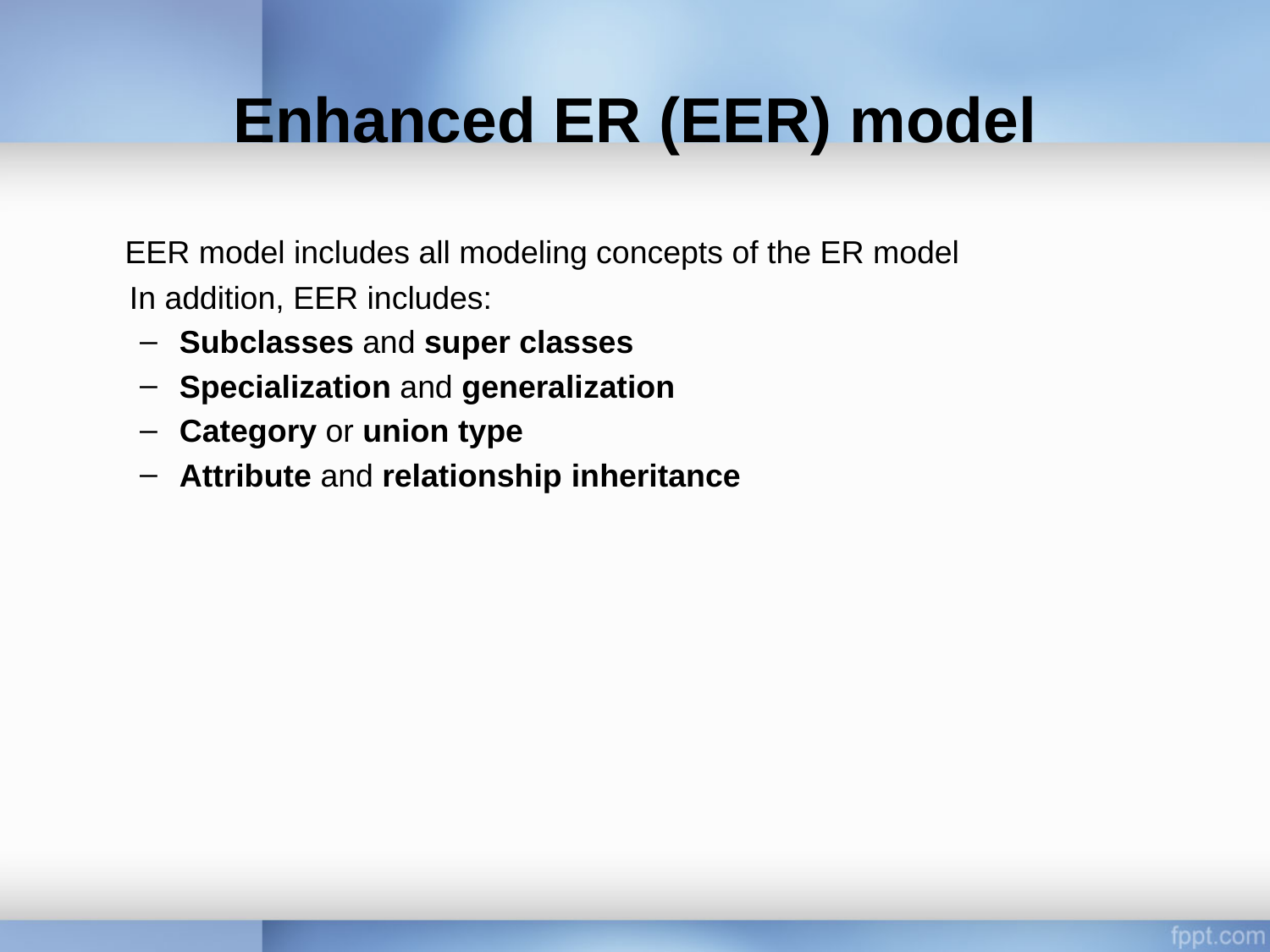

# Enhanced ER (EER) model
     EER model includes all modeling concepts of the ER model
      In addition, EER includes:
Subclasses and super classes
Specialization and generalization
Category or union type
Attribute and relationship inheritance